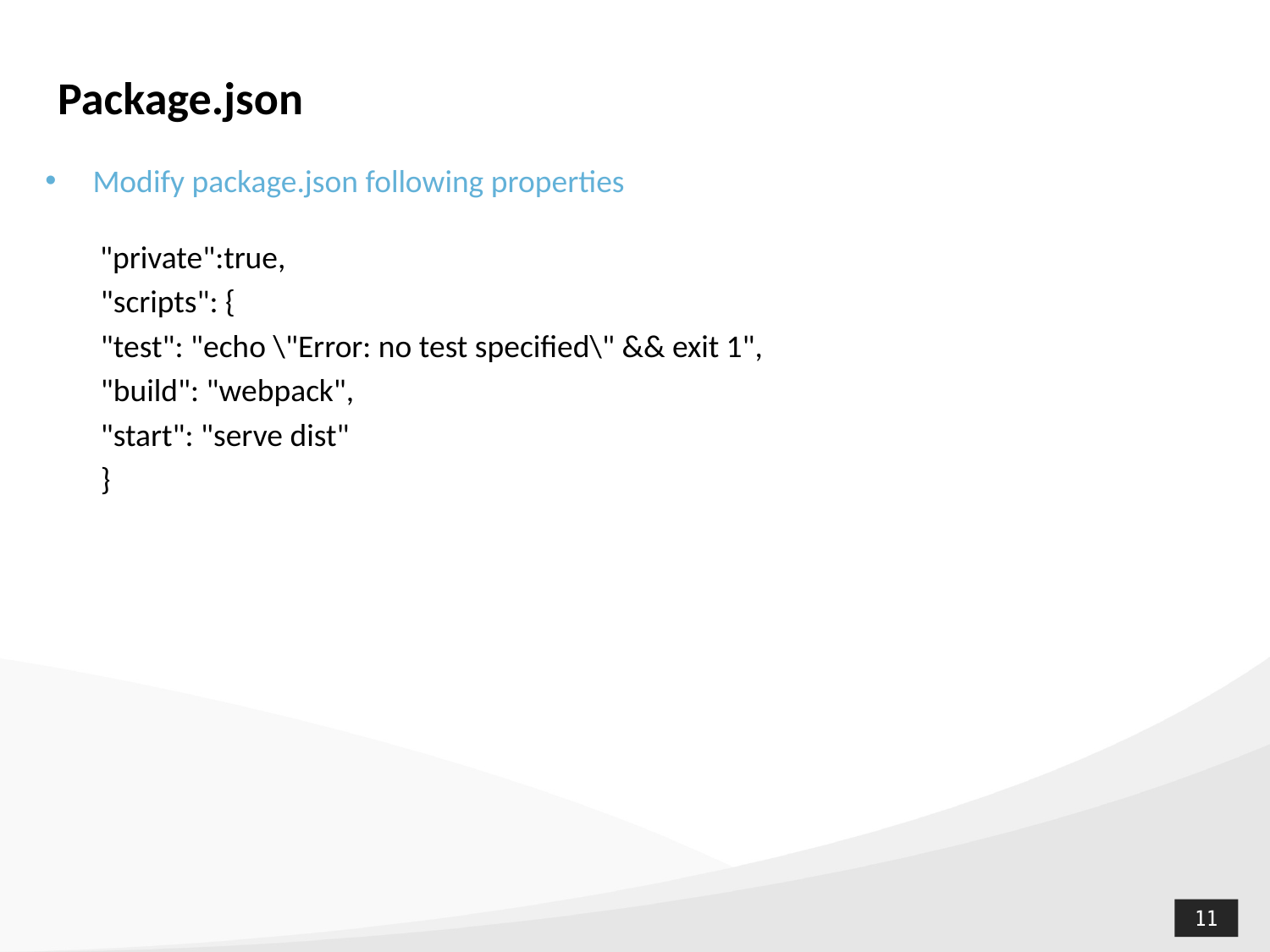

Package.json
Modify package.json following properties
 "private":true,
"scripts": {
"test": "echo \"Error: no test specified\" && exit 1",
"build": "webpack",
"start": "serve dist"
}